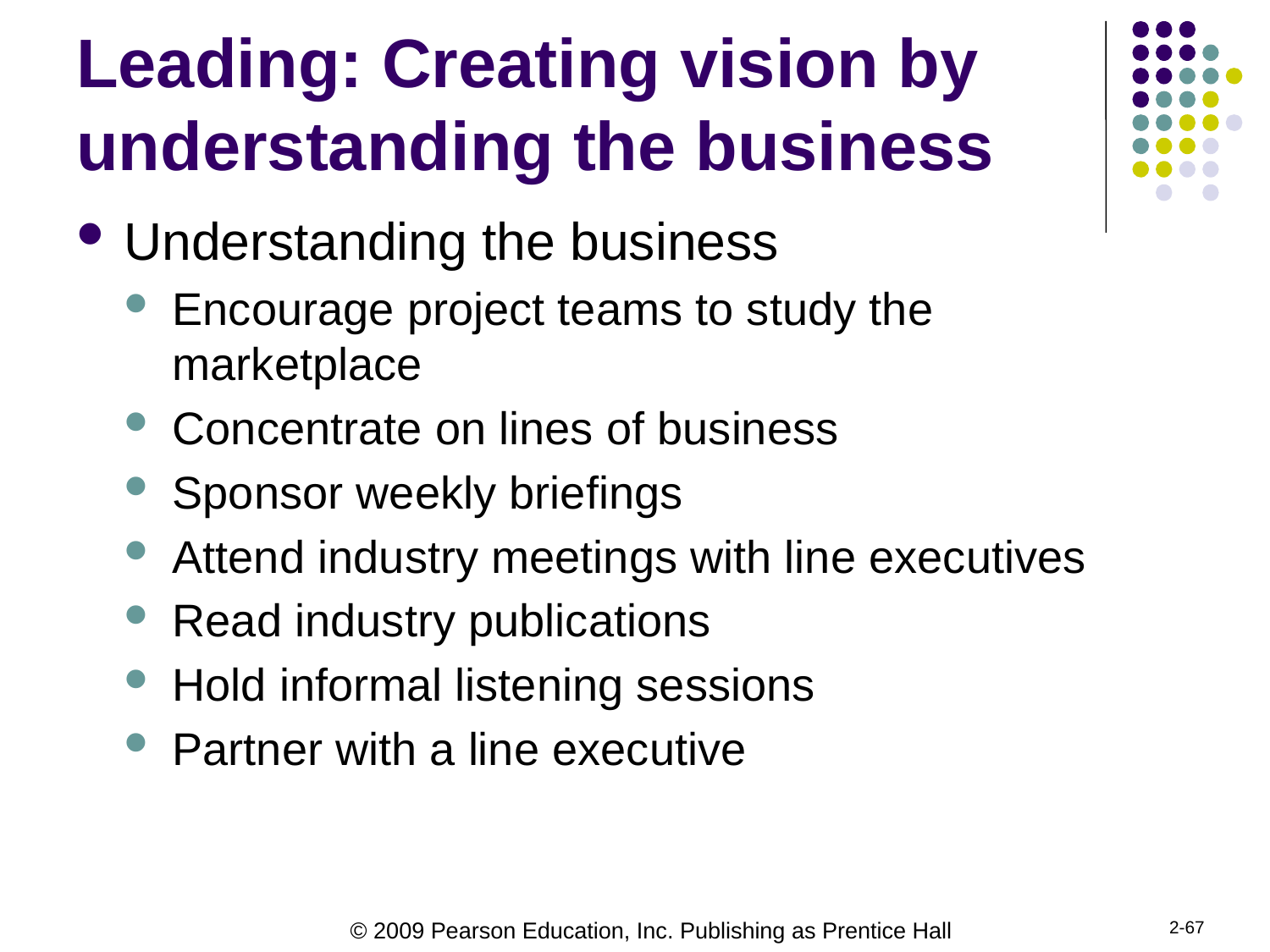

# Leading: Creating vision by understanding the business
Understanding the business
Encourage project teams to study the marketplace
Concentrate on lines of business
Sponsor weekly briefings
Attend industry meetings with line executives
Read industry publications
Hold informal listening sessions
Partner with a line executive
2-67